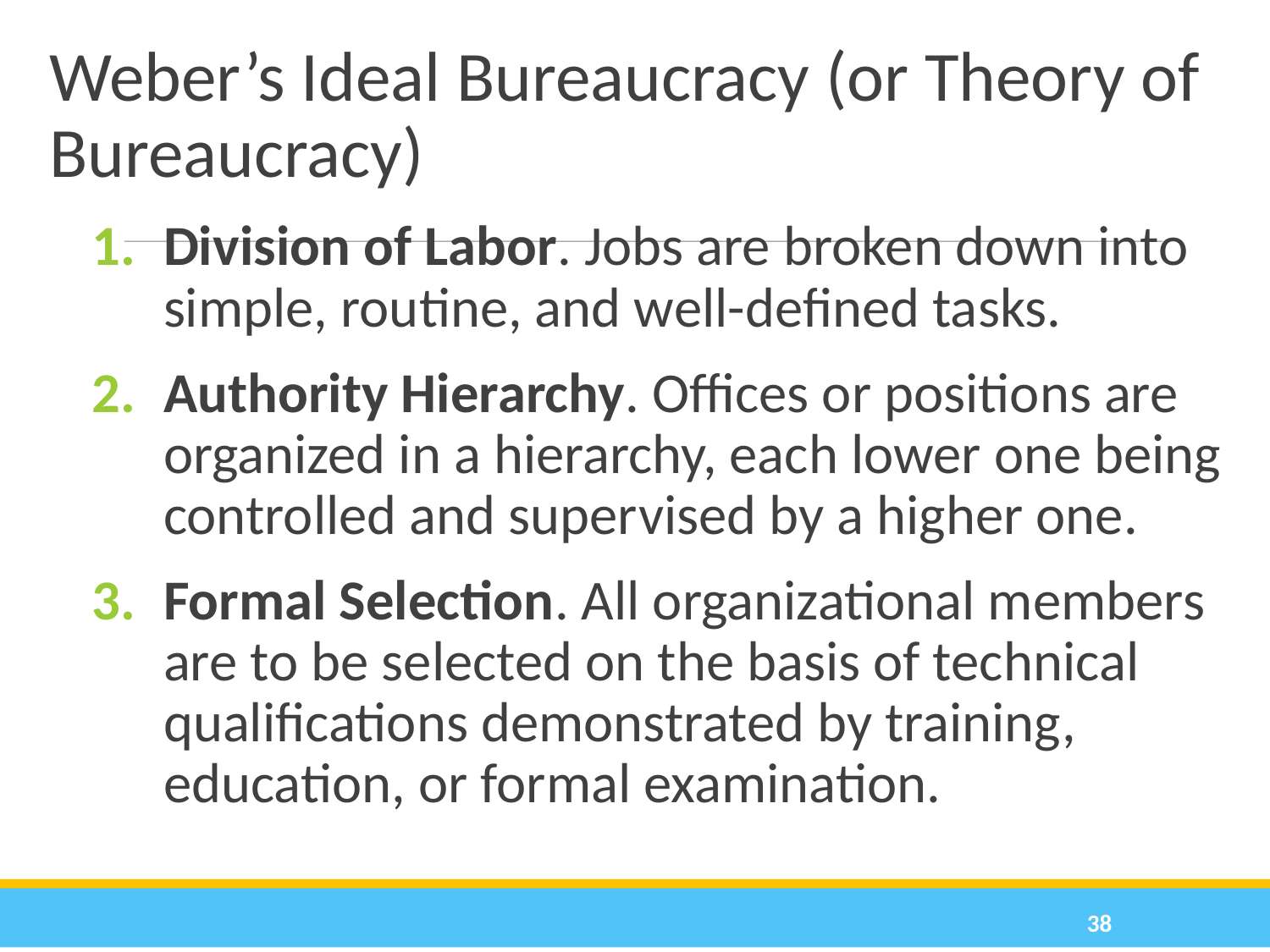

# Weber’s Ideal Bureaucracy (or Theory of Bureaucracy)
Division of Labor. Jobs are broken down into simple, routine, and well-defined tasks.
Authority Hierarchy. Offices or positions are organized in a hierarchy, each lower one being controlled and supervised by a higher one.
Formal Selection. All organizational members are to be selected on the basis of technical qualifications demonstrated by training, education, or formal examination.
38